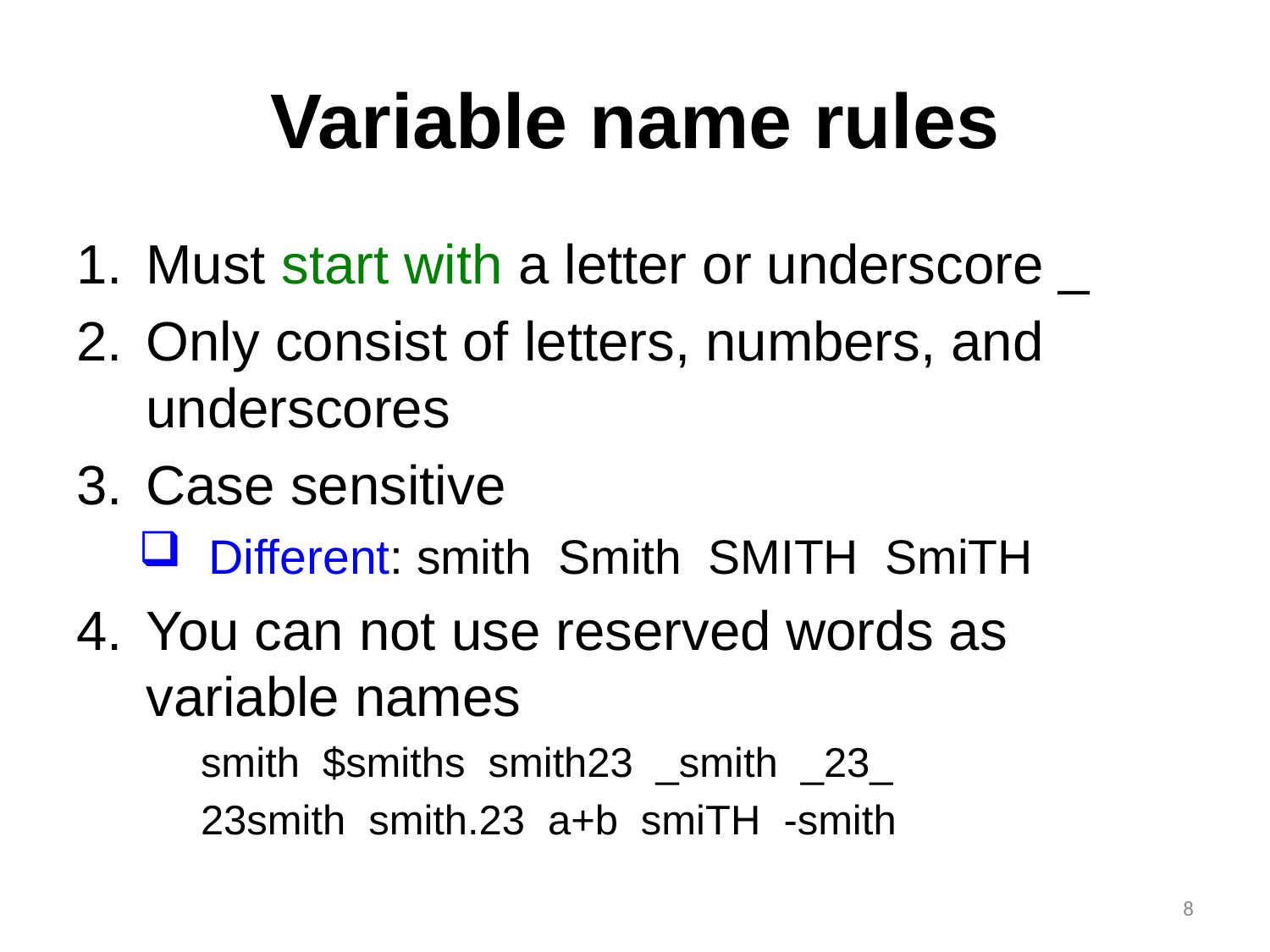

# Variable name rules
Must start with a letter or underscore _
Only consist of letters, numbers, and underscores
Case sensitive
Different: smith  Smith  SMITH  SmiTH
You can not use reserved words as variable names
smith  $smiths  smith23  _smith  _23_
23smith  smith.23  a+b  smiTH  -smith

8